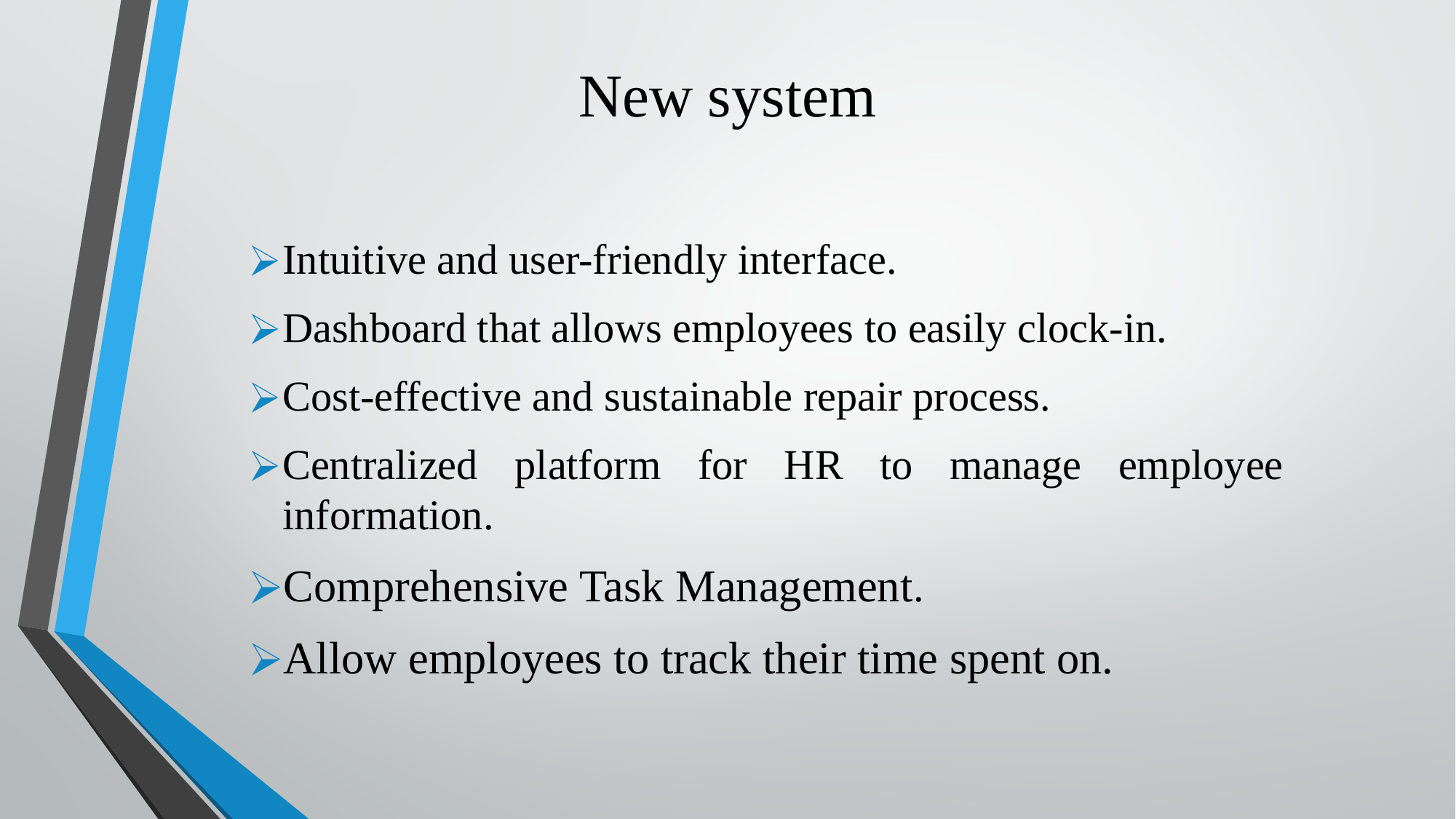

# New system
Intuitive and user-friendly interface.
Dashboard that allows employees to easily clock-in.
Cost-effective and sustainable repair process.
Centralized platform for HR to manage employee information.
Comprehensive Task Management.
Allow employees to track their time spent on.